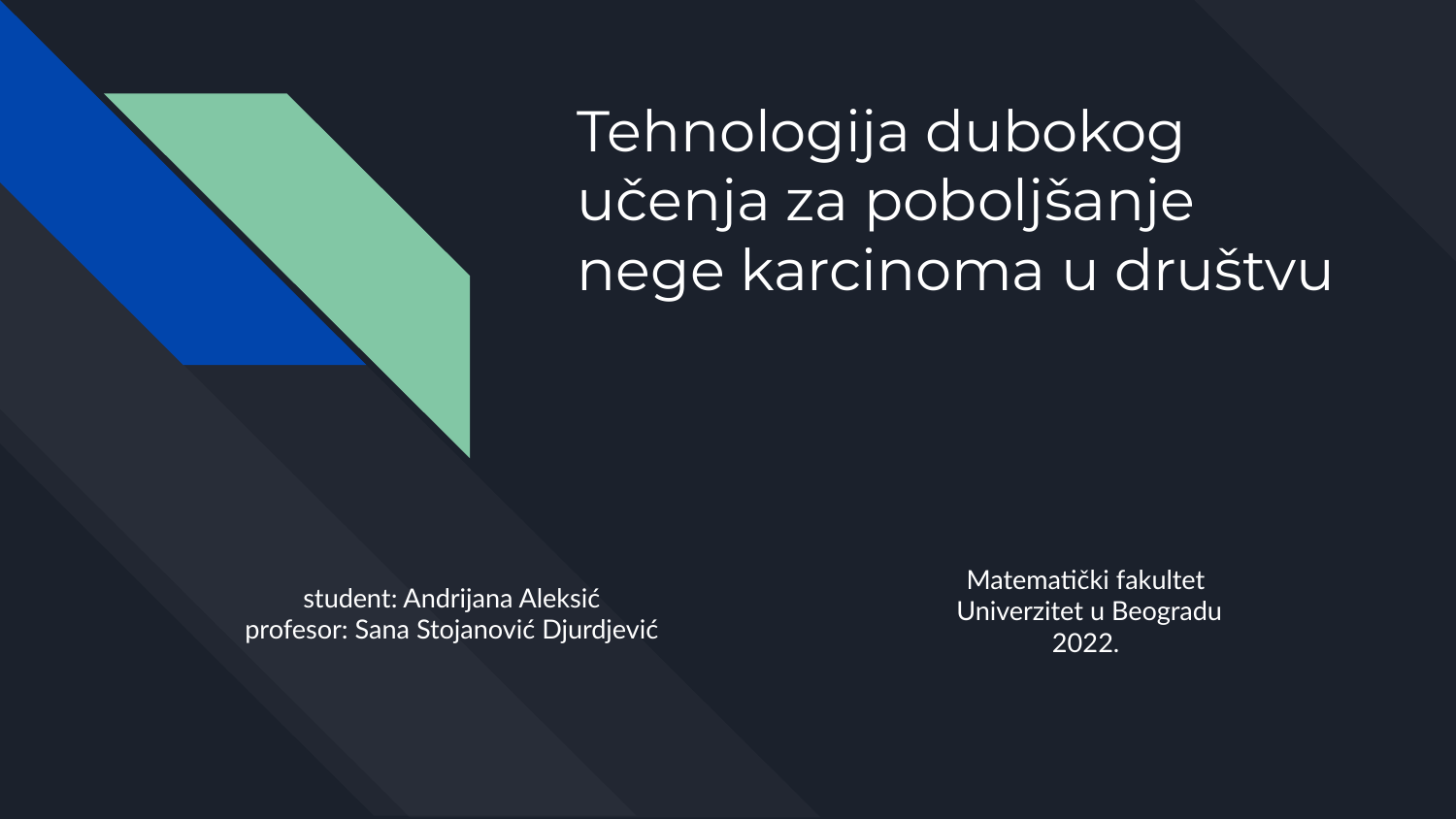

Tehnologija dubokog učenja za poboljšanje nege karcinoma u društvu
Matematički fakultet
 Univerzitet u Beogradu
2022.
student: Andrijana Aleksić
profesor: Sana Stojanović Djurdjević